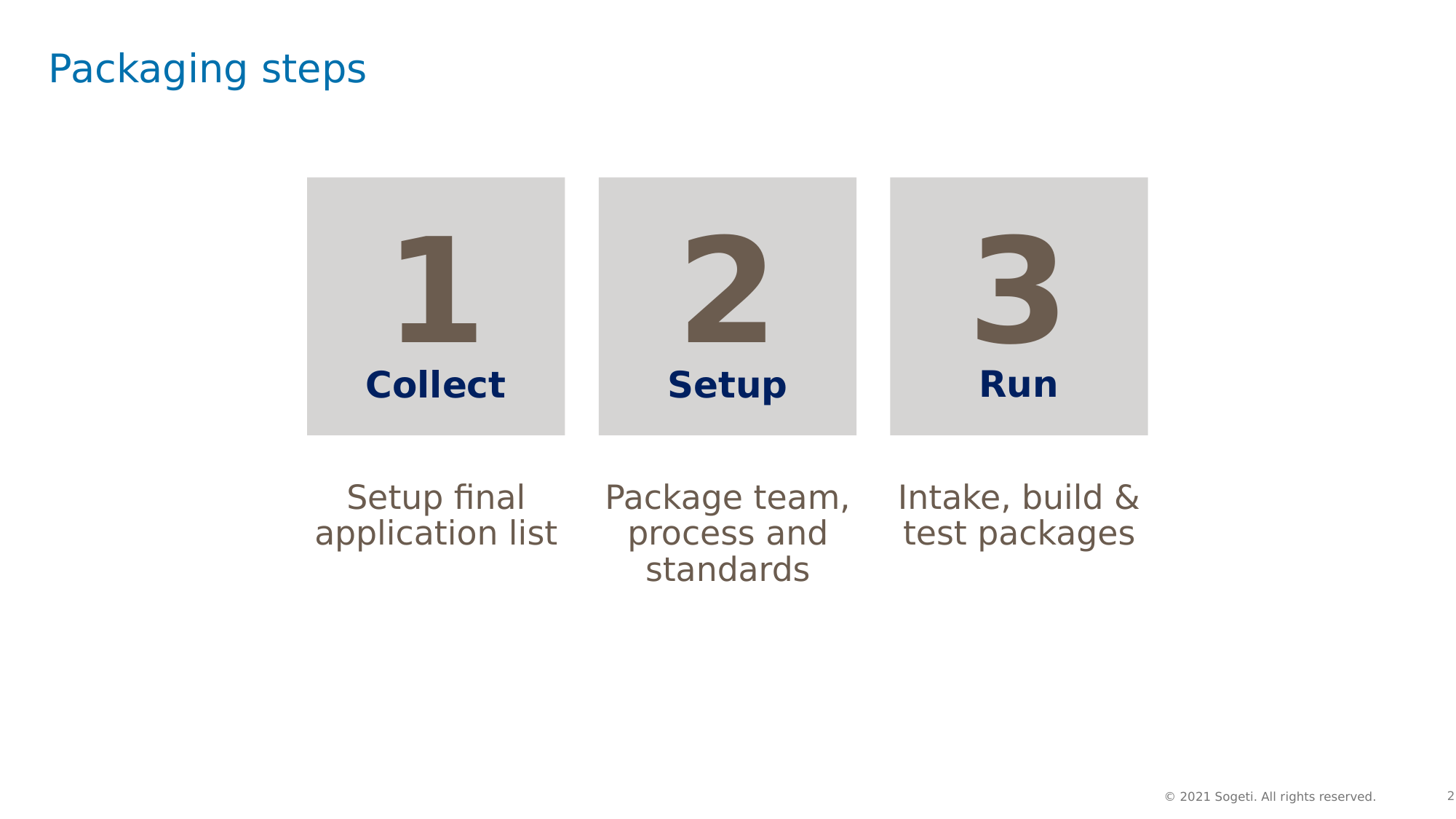

# Packaging steps

1
Collect

2
Setup

3
Run
Setup final application list
Intake, build & test packages
Package team, process and standards